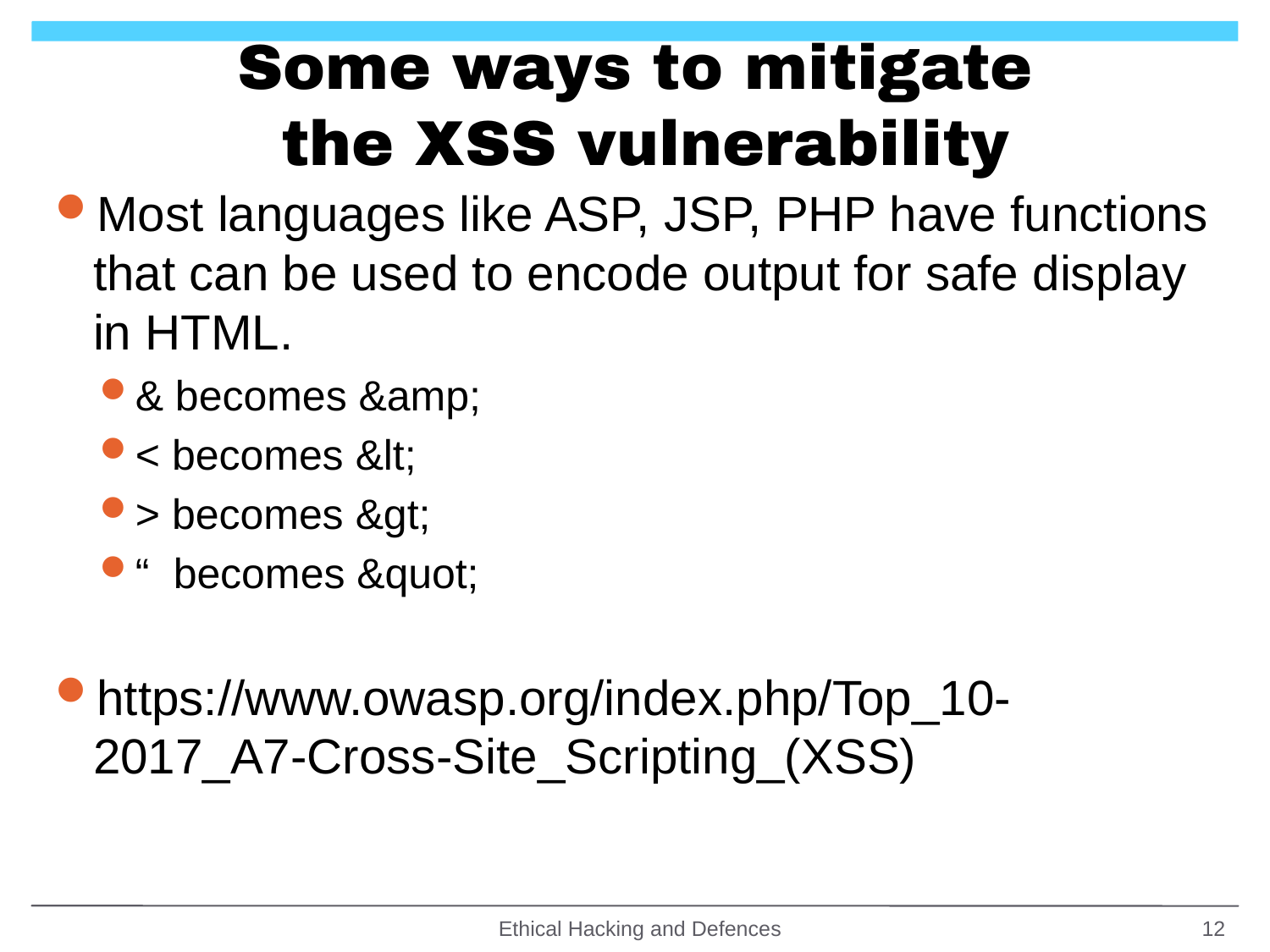

# Some ways to mitigate the XSS vulnerability
Most languages like ASP, JSP, PHP have functions that can be used to encode output for safe display in HTML.
& becomes &amp;
< becomes &lt;
> becomes &gt;
“  becomes &quot;

https://www.owasp.org/index.php/Top_10-2017_A7-Cross-Site_Scripting_(XSS)

Ethical Hacking and Defences
12